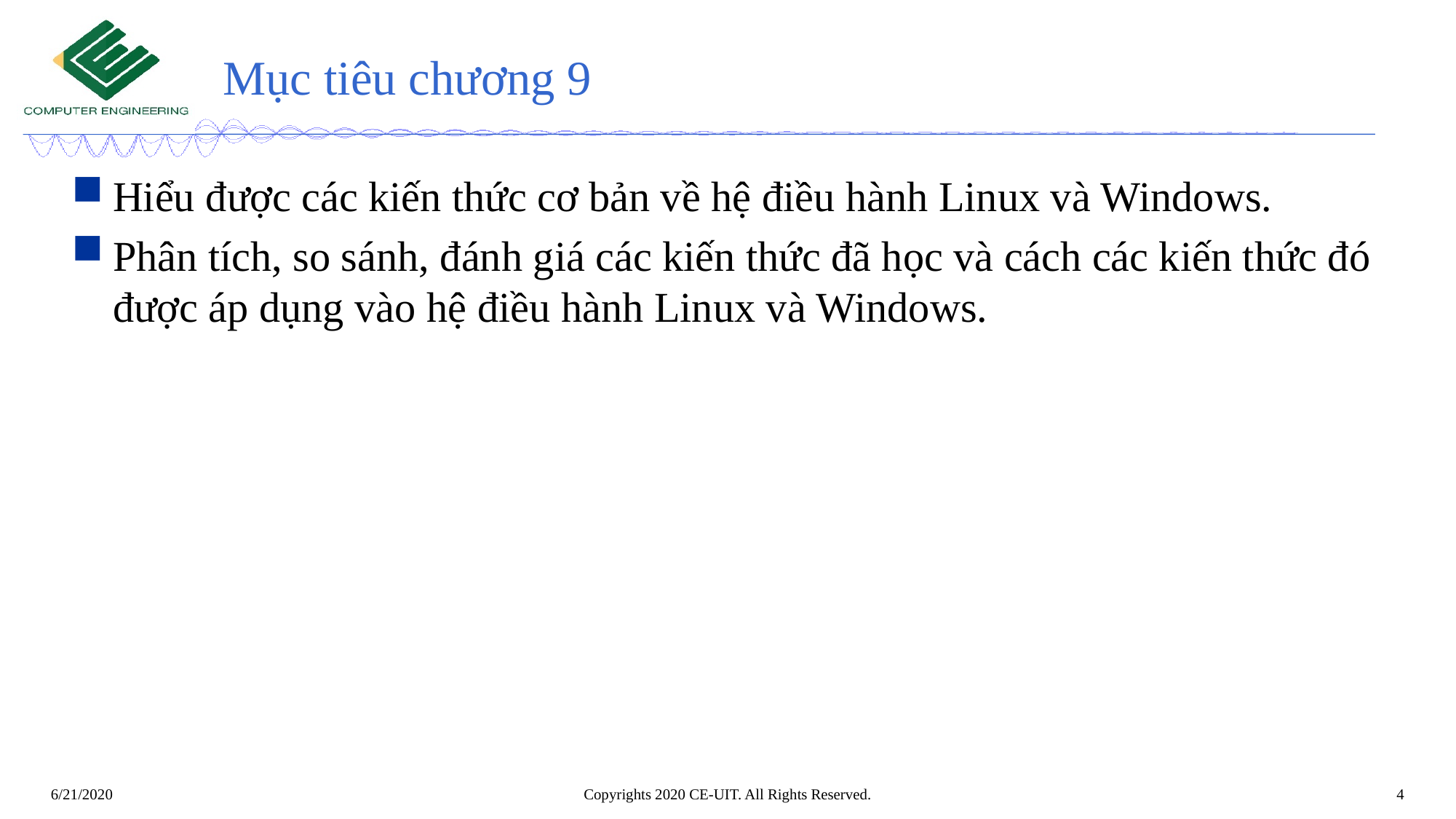

# Mục tiêu chương 9
Hiểu được các kiến thức cơ bản về hệ điều hành Linux và Windows.
Phân tích, so sánh, đánh giá các kiến thức đã học và cách các kiến thức đó được áp dụng vào hệ điều hành Linux và Windows.
Copyrights 2020 CE-UIT. All Rights Reserved.
4
6/21/2020